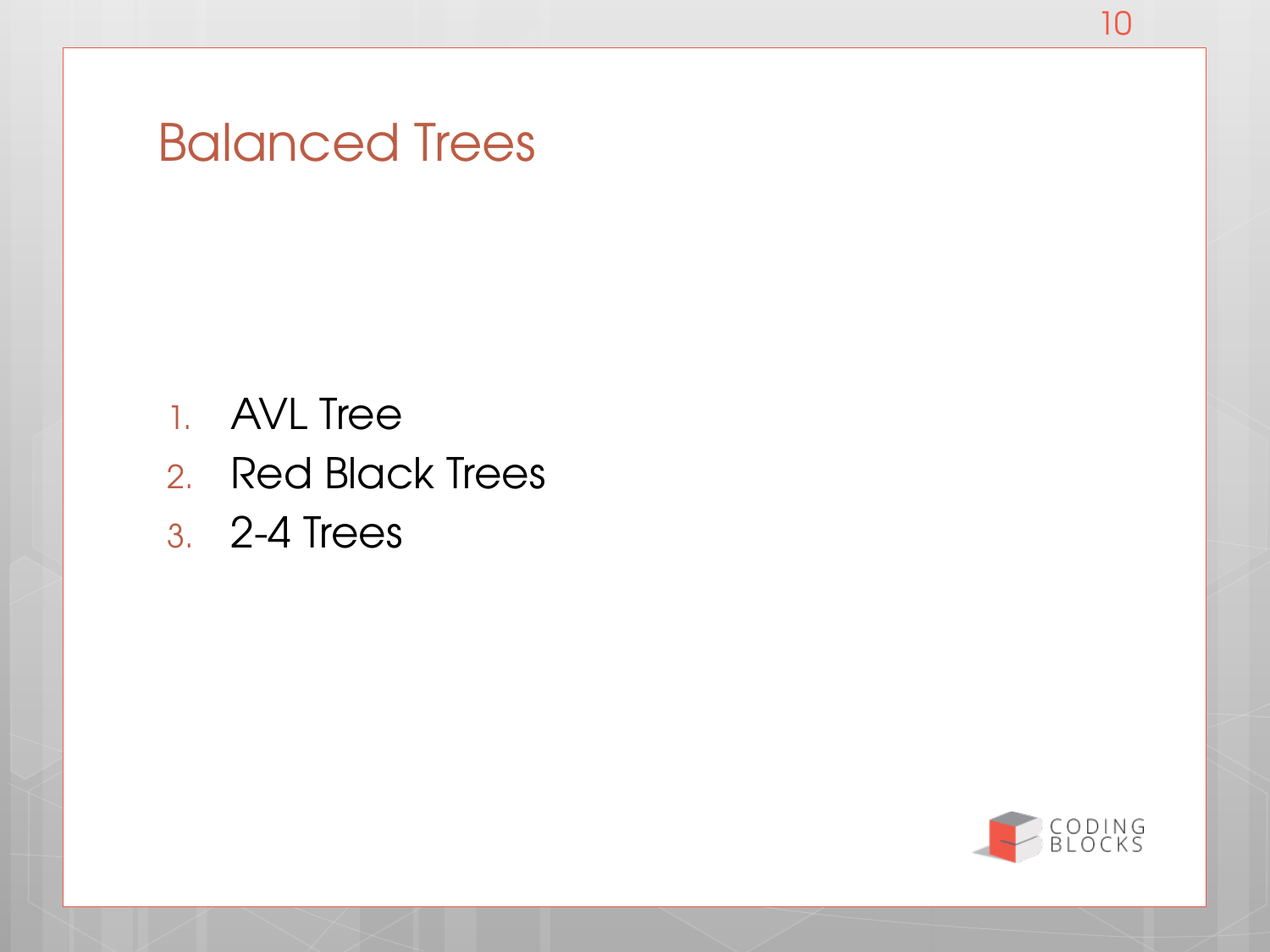

10
# Balanced Trees
AVL Tree
Red Black Trees
2-4 Trees